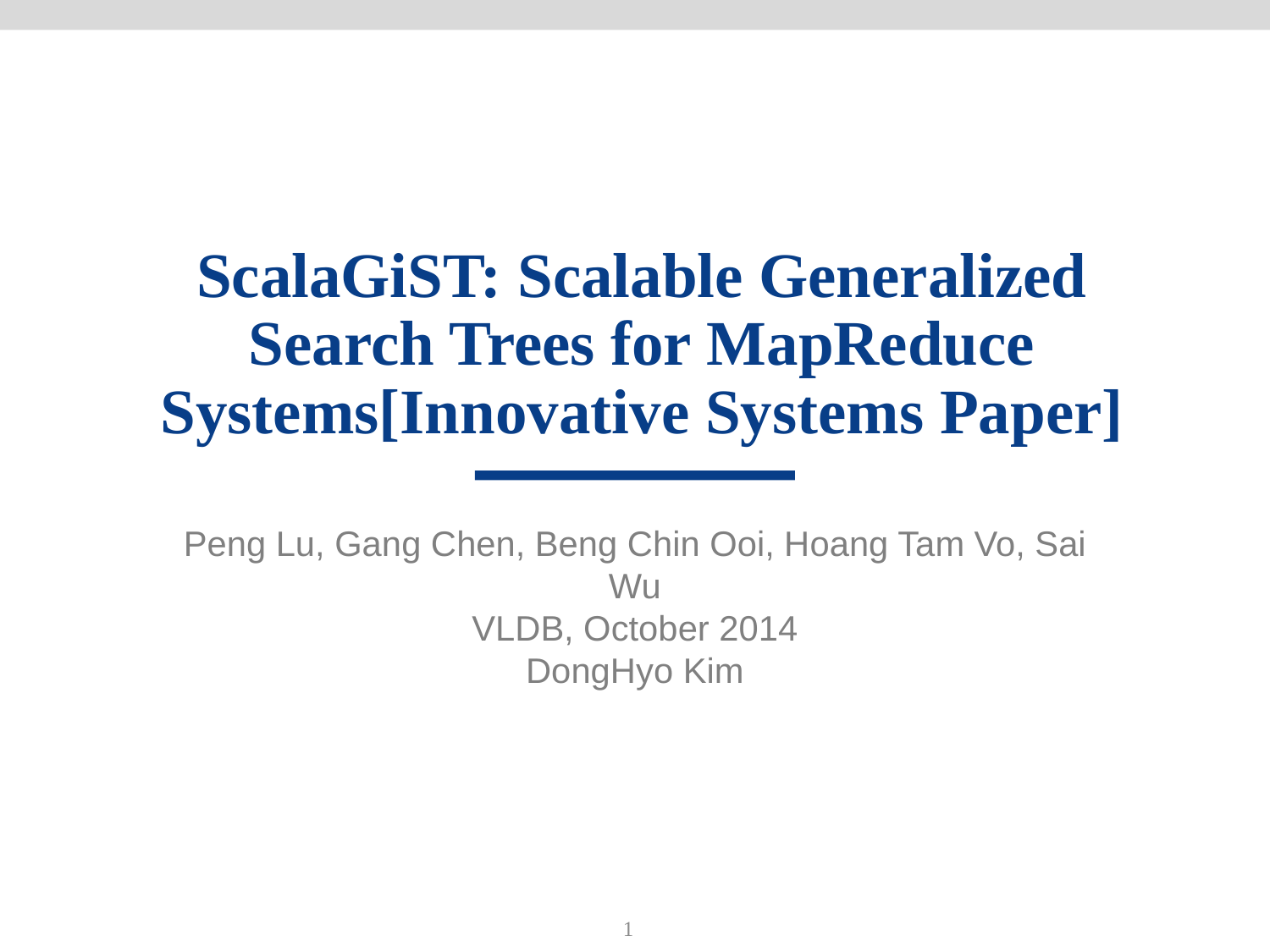

# ScalaGiST: Scalable Generalized Search Trees for MapReduce Systems[Innovative Systems Paper]
Peng Lu, Gang Chen, Beng Chin Ooi, Hoang Tam Vo, Sai Wu
VLDB, October 2014
DongHyo Kim
1